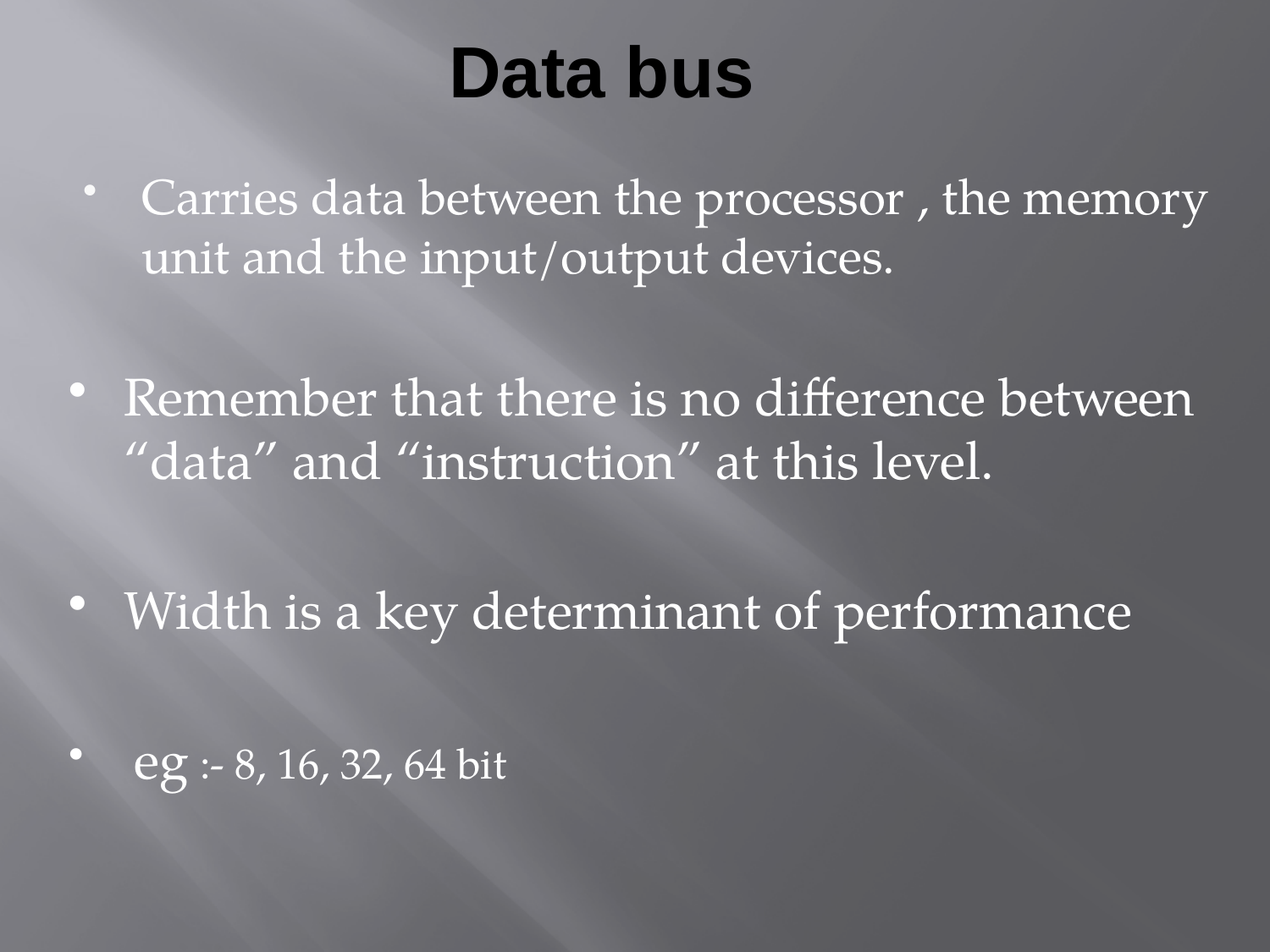

# Data bus
Carries data between the processor , the memory unit and the input/output devices.

Remember that there is no difference between “data” and “instruction” at this level.

Width is a key determinant of performance

 eg :- 8, 16, 32, 64 bit